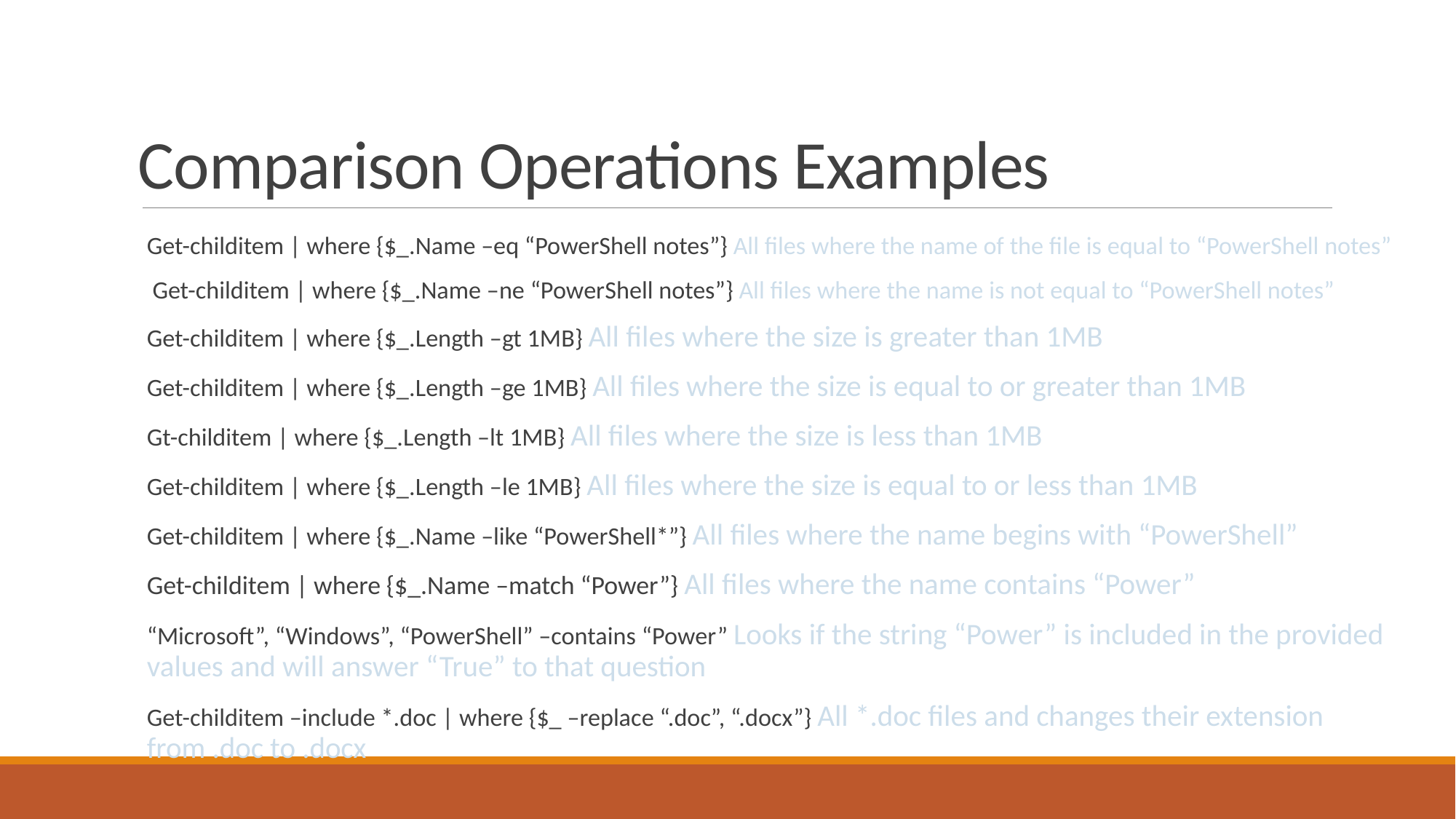

# Comparison Operations Examples
Get-childitem | where {$_.Name –eq “PowerShell notes”} All files where the name of the file is equal to “PowerShell notes”
 Get-childitem | where {$_.Name –ne “PowerShell notes”} All files where the name is not equal to “PowerShell notes”
Get-childitem | where {$_.Length –gt 1MB} All files where the size is greater than 1MB
Get-childitem | where {$_.Length –ge 1MB} All files where the size is equal to or greater than 1MB
Gt-childitem | where {$_.Length –lt 1MB} All files where the size is less than 1MB
Get-childitem | where {$_.Length –le 1MB} All files where the size is equal to or less than 1MB
Get-childitem | where {$_.Name –like “PowerShell*”} All files where the name begins with “PowerShell”
Get-childitem | where {$_.Name –match “Power”} All files where the name contains “Power”
“Microsoft”, “Windows”, “PowerShell” –contains “Power” Looks if the string “Power” is included in the provided values and will answer “True” to that question
Get-childitem –include *.doc | where {$_ –replace “.doc”, “.docx”} All *.doc files and changes their extension from .doc to .docx